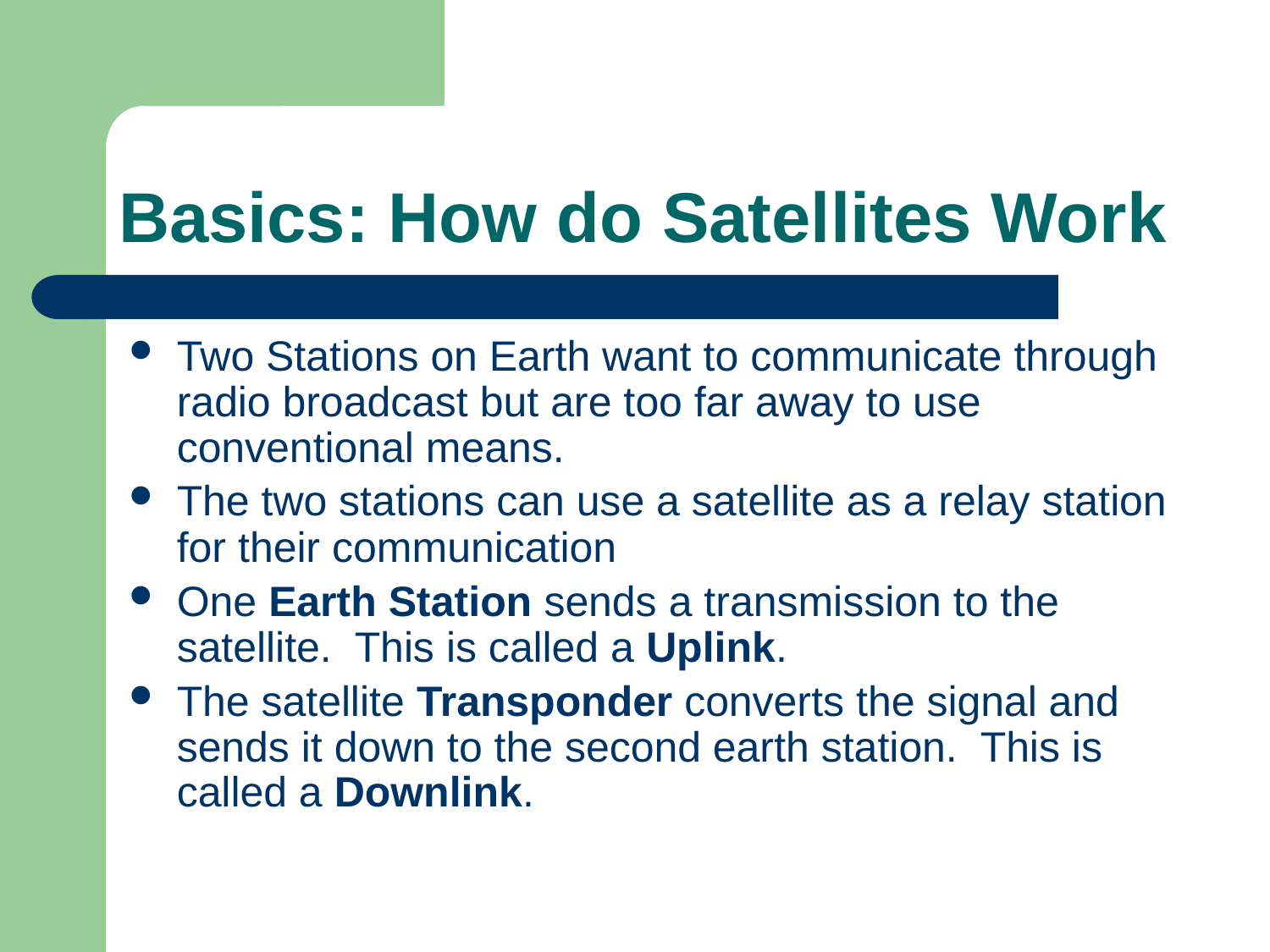

# Basics: How do Satellites Work
Two Stations on Earth want to communicate through radio broadcast but are too far away to use conventional means.
The two stations can use a satellite as a relay station for their communication
One Earth Station sends a transmission to the satellite.  This is called a Uplink.
The satellite Transponder converts the signal and sends it down to the second earth station.  This is called a Downlink.